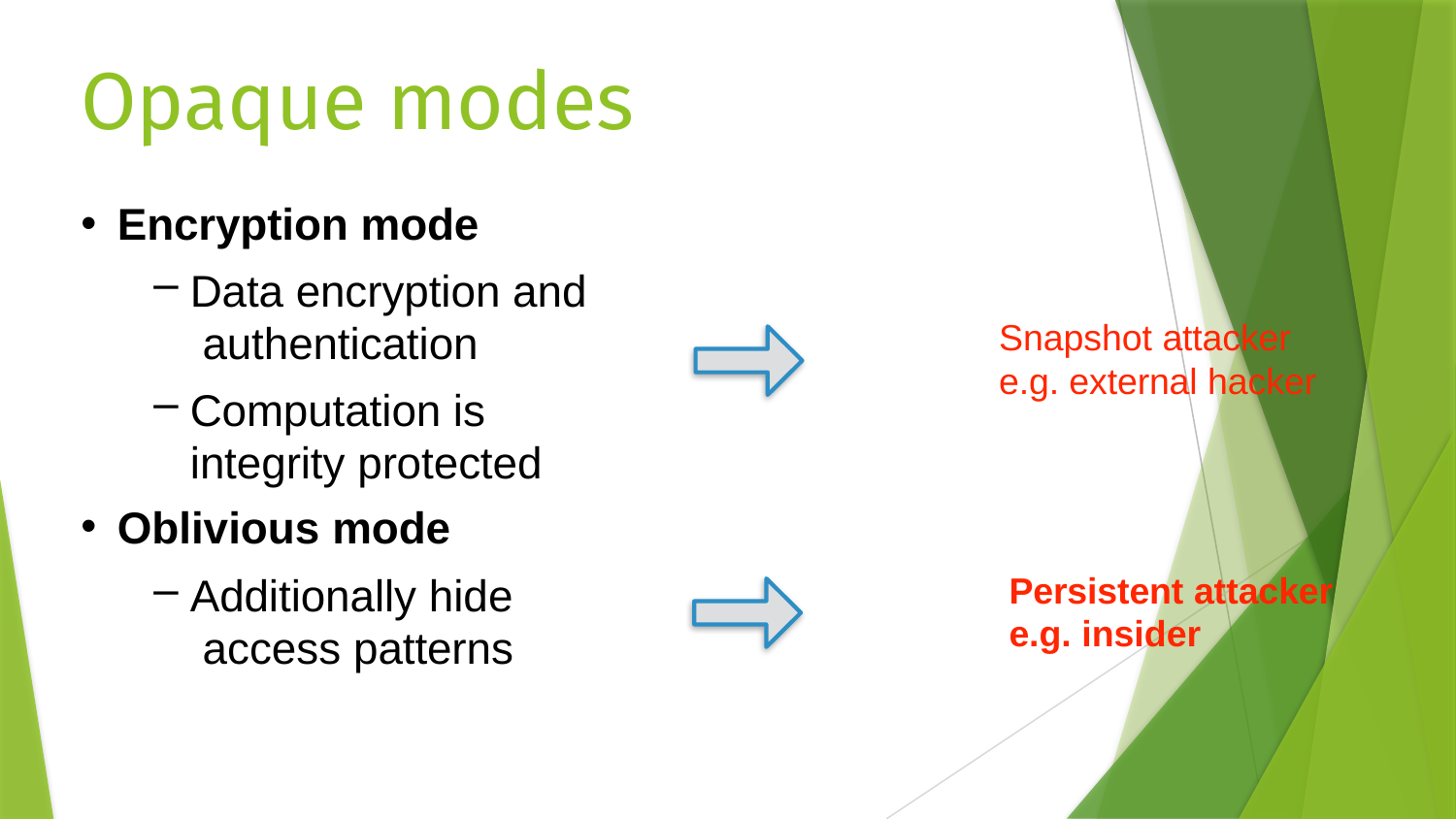

# Opaque modes
Encryption mode
Data encryption and  authentication
Computation is  integrity protected
Oblivious mode
Additionally hide  access patterns
Snapshot attacker
e.g. external hacker

Persistent attacker
e.g. insider